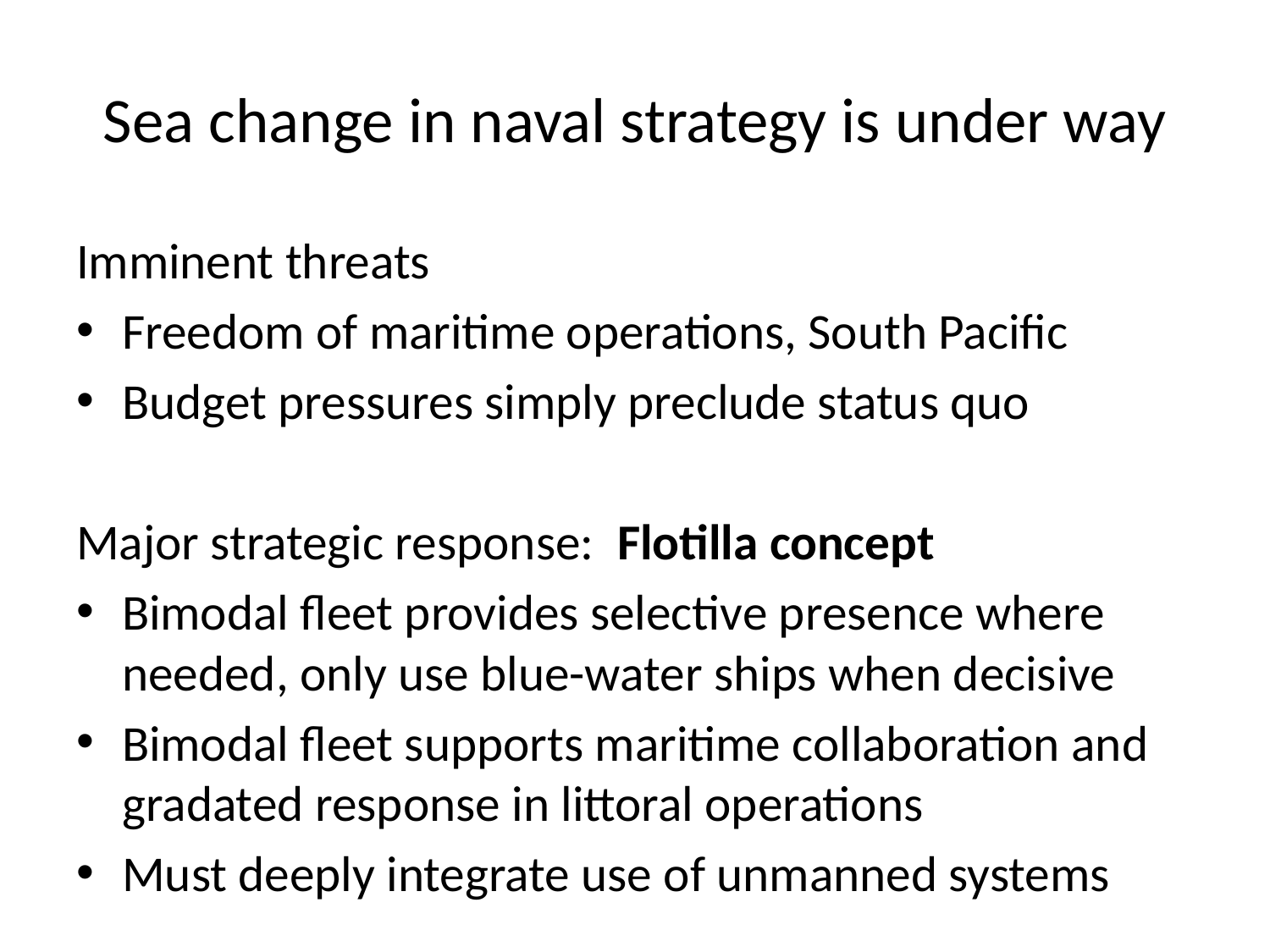

# Sea change in naval strategy is under way
Imminent threats
Freedom of maritime operations, South Pacific
Budget pressures simply preclude status quo

Major strategic response:  Flotilla concept
Bimodal fleet provides selective presence where needed, only use blue-water ships when decisive
Bimodal fleet supports maritime collaboration and gradated response in littoral operations
Must deeply integrate use of unmanned systems